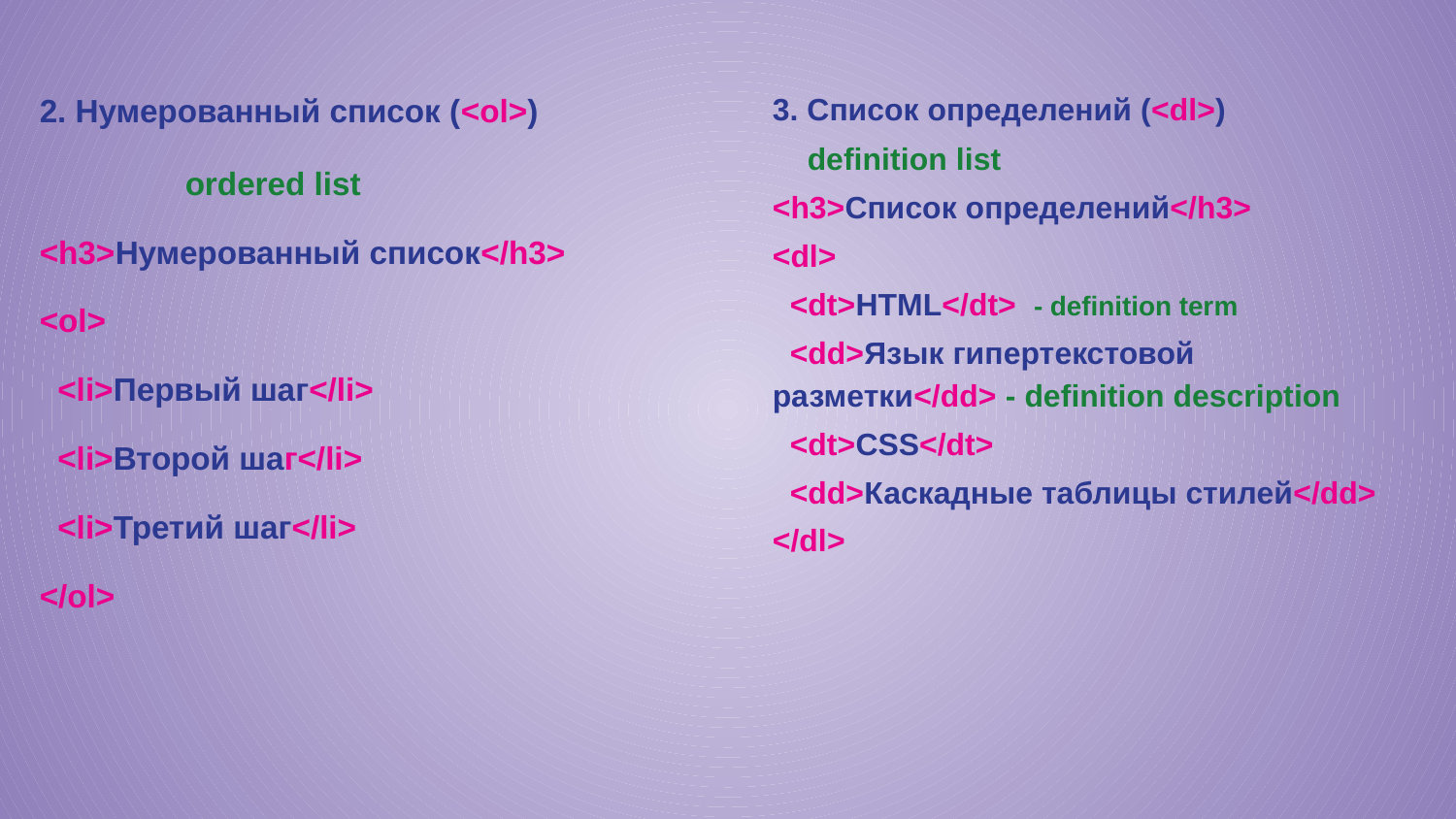

2. Нумерованный список (<ol>)
ordered list
<h3>Нумерованный список</h3>
<ol>
  <li>Первый шаг</li>
  <li>Второй шаг</li>
  <li>Третий шаг</li>
</ol>

3. Список определений (<dl>)
		definition list
<h3>Список определений</h3>
<dl>
  <dt>HTML</dt>  - definition term
  <dd>Язык гипертекстовой разметки</dd> - definition description
  <dt>CSS</dt>
  <dd>Каскадные таблицы стилей</dd>
</dl>